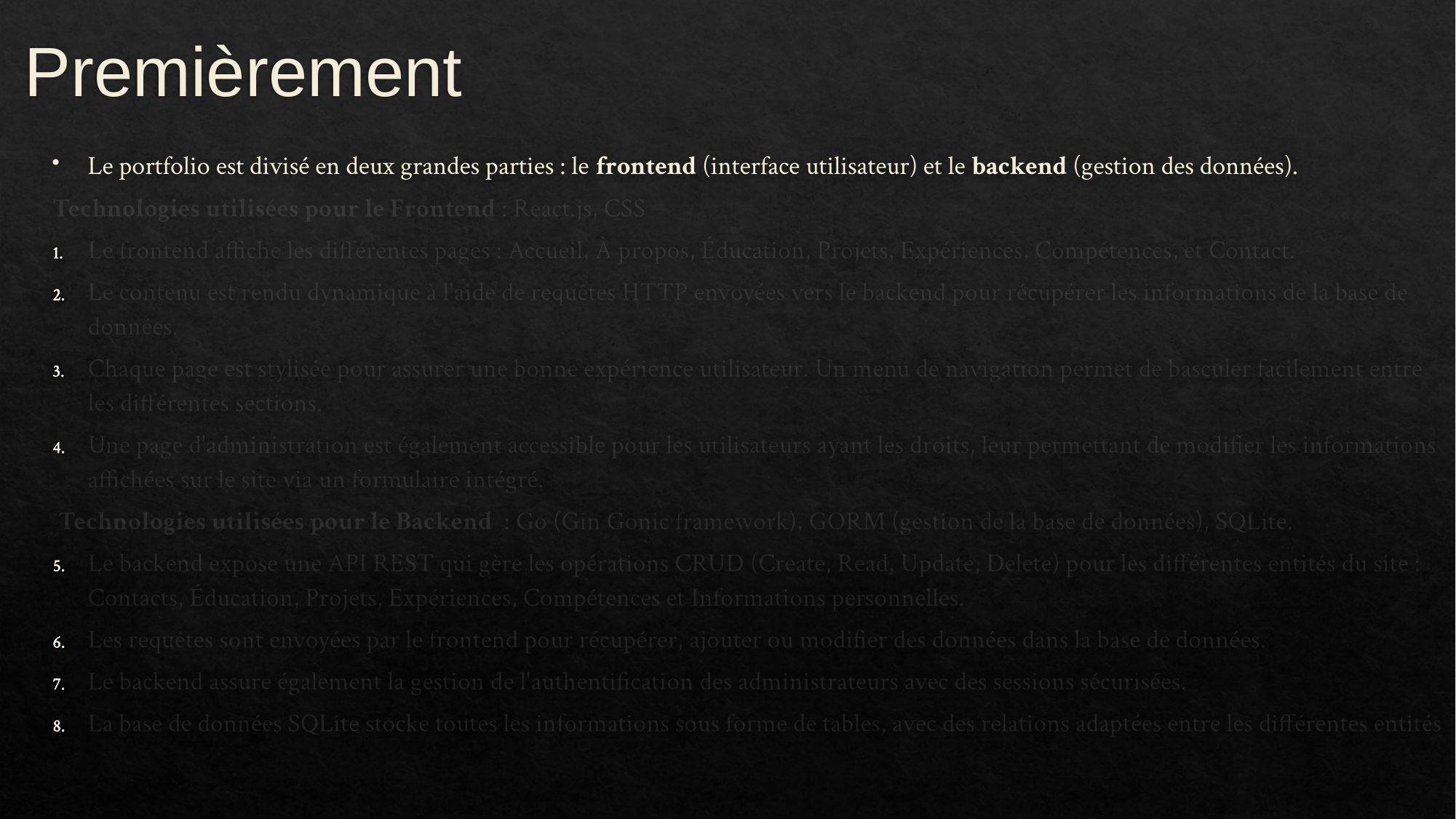

# Premièrement
Le portfolio est divisé en deux grandes parties : le frontend (interface utilisateur) et le backend (gestion des données).
Technologies utilisées pour le Frontend : React.js, CSS
Le frontend affiche les différentes pages : Accueil, À propos, Éducation, Projets, Expériences, Compétences, et Contact.
Le contenu est rendu dynamique à l'aide de requêtes HTTP envoyées vers le backend pour récupérer les informations de la base de données.
Chaque page est stylisée pour assurer une bonne expérience utilisateur. Un menu de navigation permet de basculer facilement entre les différentes sections.
Une page d'administration est également accessible pour les utilisateurs ayant les droits, leur permettant de modifier les informations affichées sur le site via un formulaire intégré.
 Technologies utilisées pour le Backend  : Go (Gin Gonic framework), GORM (gestion de la base de données), SQLite.
Le backend expose une API REST qui gère les opérations CRUD (Create, Read, Update, Delete) pour les différentes entités du site : Contacts, Éducation, Projets, Expériences, Compétences et Informations personnelles.
Les requêtes sont envoyées par le frontend pour récupérer, ajouter ou modifier des données dans la base de données.
Le backend assure également la gestion de l'authentification des administrateurs avec des sessions sécurisées.
La base de données SQLite stocke toutes les informations sous forme de tables, avec des relations adaptées entre les différentes entités